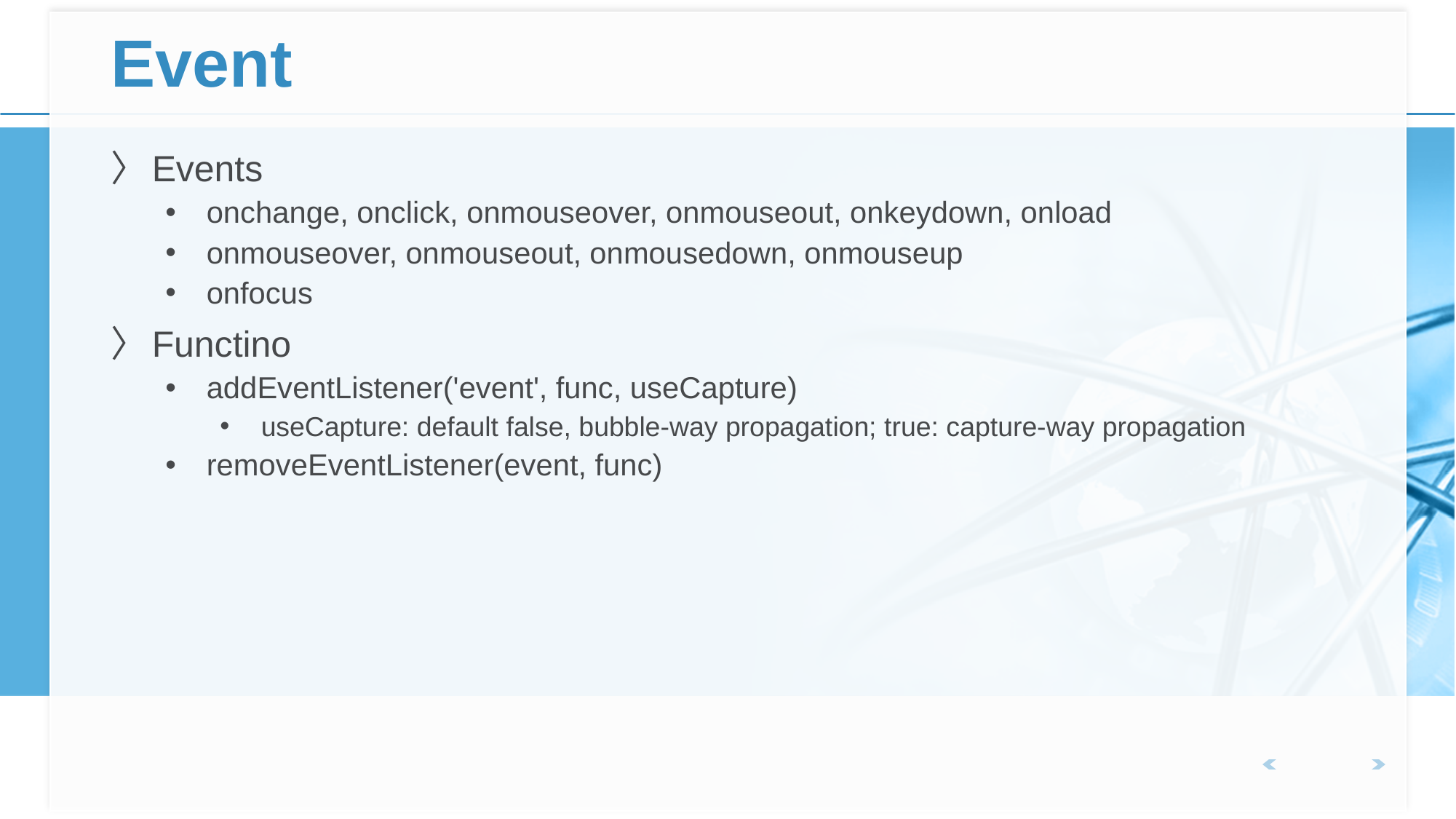

# Event
Events
onchange, onclick, onmouseover, onmouseout, onkeydown, onload
onmouseover, onmouseout, onmousedown, onmouseup
onfocus
Functino
addEventListener('event', func, useCapture)
useCapture: default false, bubble-way propagation; true: capture-way propagation
removeEventListener(event, func)